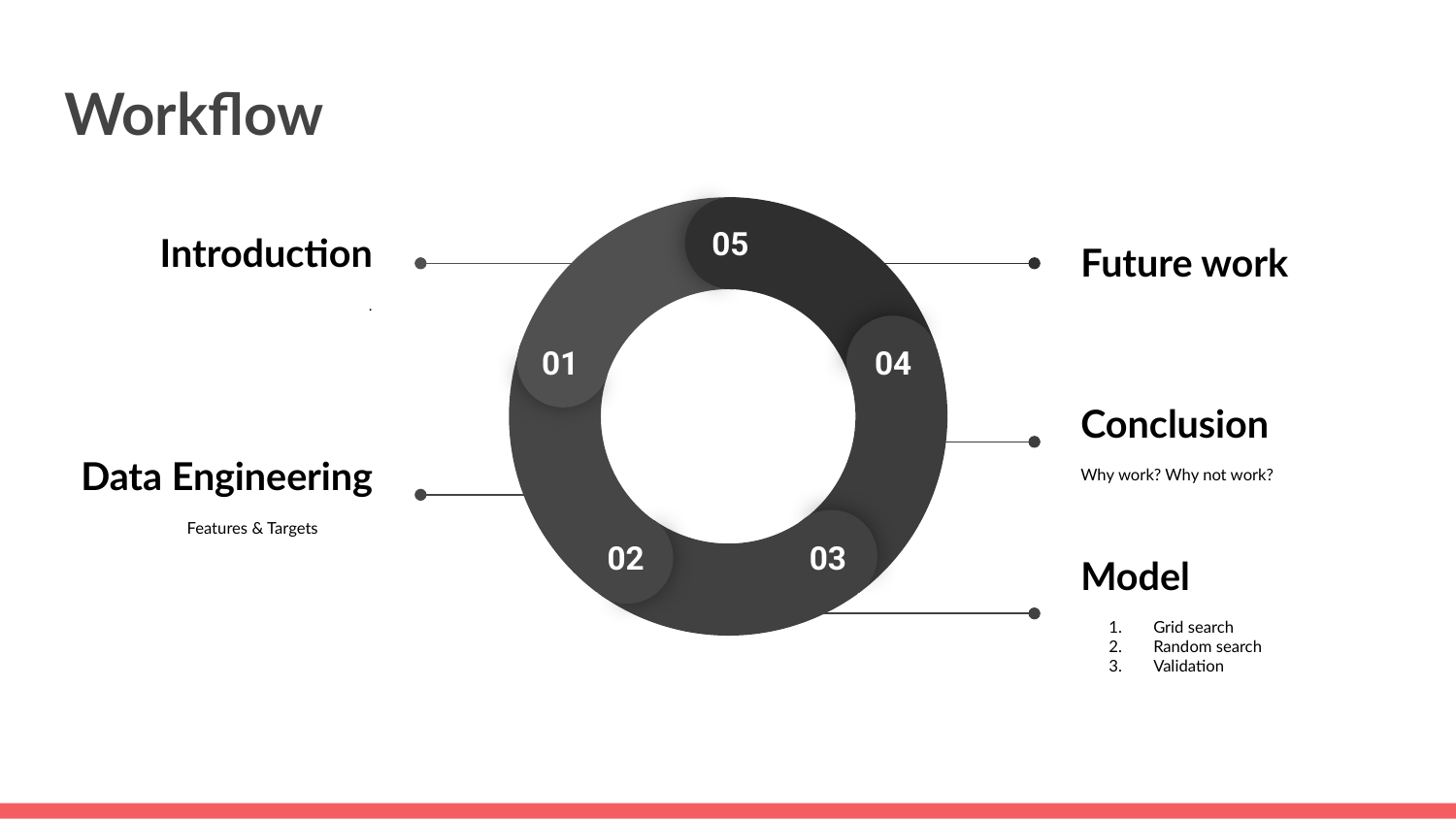

# Workflow

05

01
04

02
03
Introduction

.
Future work

Conclusion

Why work? Why not work?
Data Engineering

Features & Targets
Model

Grid search
Random search
Validation